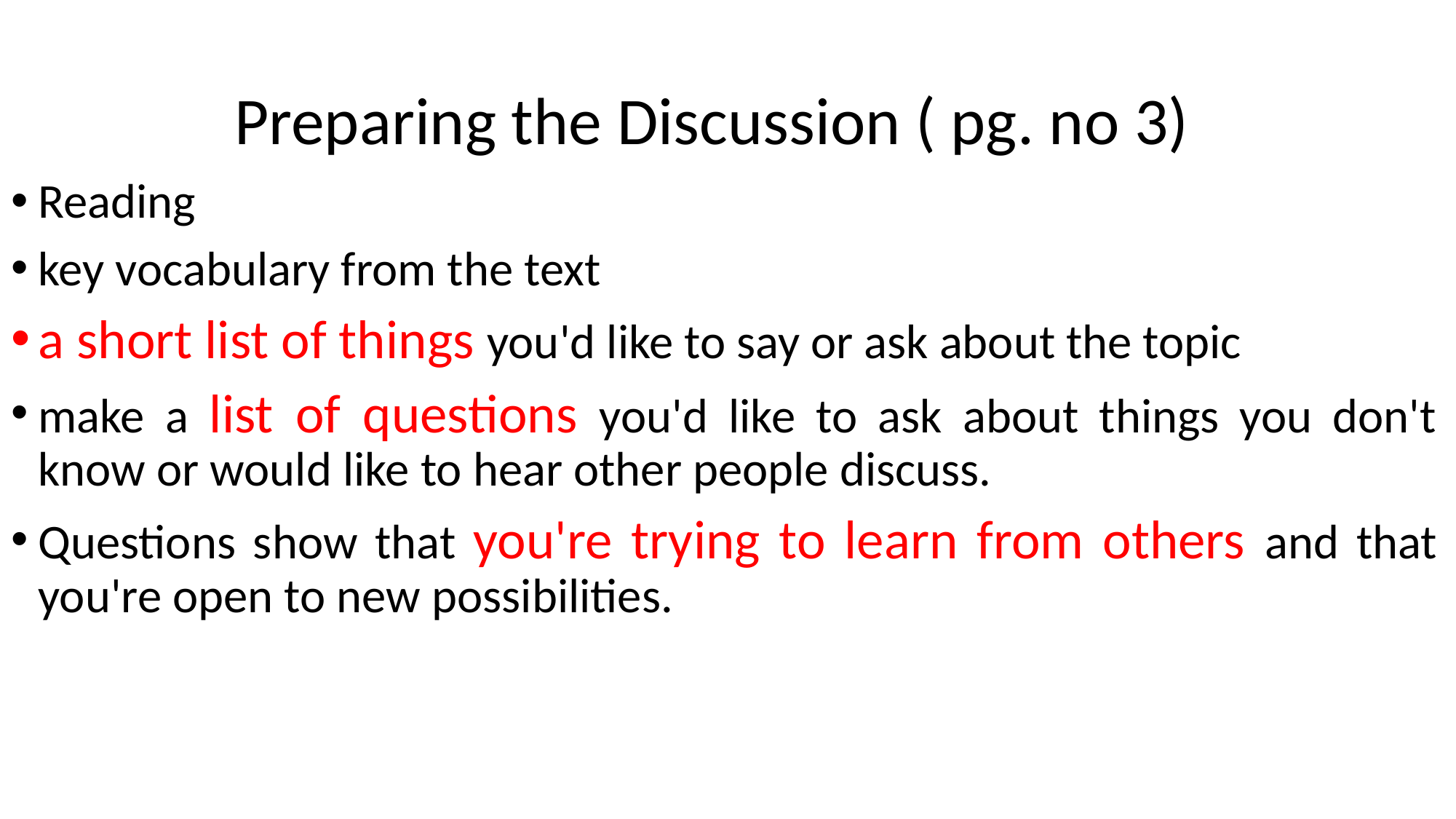

# Preparing the Discussion ( pg. no 3)
Reading
key vocabulary from the text
a short list of things you'd like to say or ask about the topic
make a list of questions you'd like to ask about things you don't know or would like to hear other people discuss.
Questions show that you're trying to learn from others and that you're open to new possibilities.